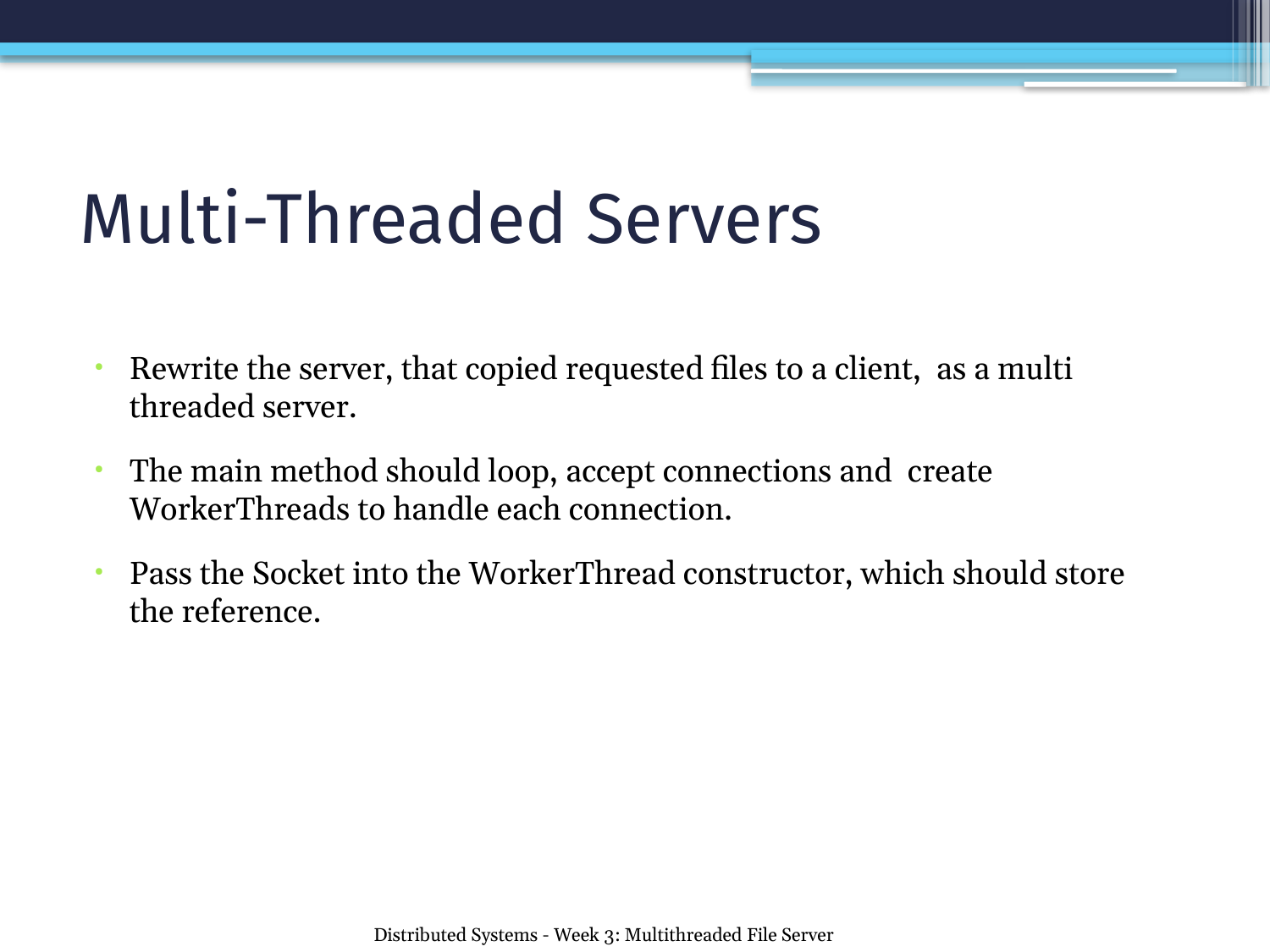

# Multi-Threaded Servers
Rewrite the server, that copied requested files to a client,  as a multi threaded server.
The main method should loop, accept connections and  create WorkerThreads to handle each connection.
Pass the Socket into the WorkerThread constructor, which should store the reference.
Distributed Systems - Week 3: Multithreaded File Server